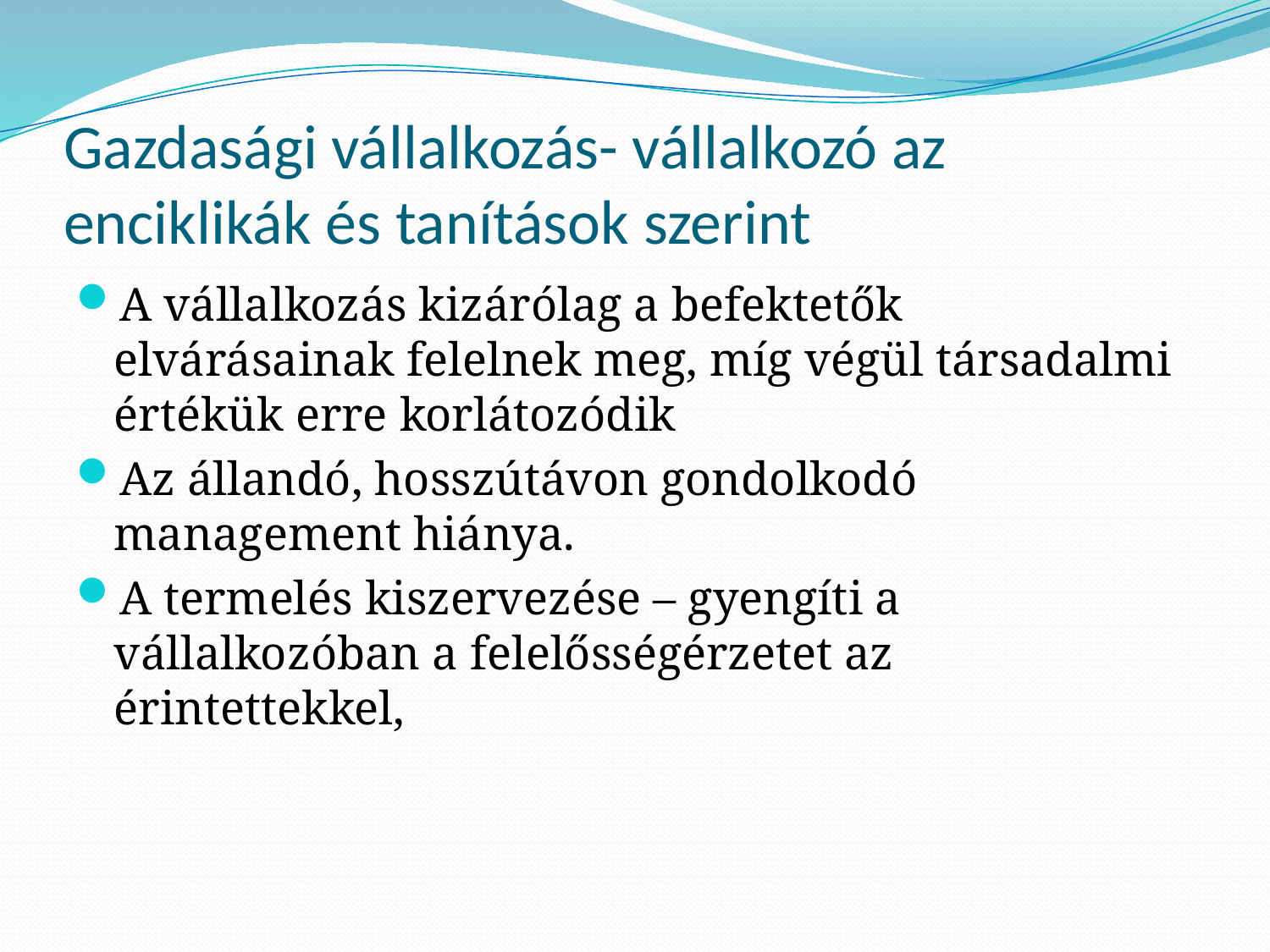

# Gazdasági vállalkozás- vállalkozó az enciklikák és tanítások szerint
A vállalkozás kizárólag a befektetők elvárásainak felelnek meg, míg végül társadalmi értékük erre korlátozódik
Az állandó, hosszútávon gondolkodó management hiánya.
A termelés kiszervezése – gyengíti a vállalkozóban a felelősségérzetet az érintettekkel,